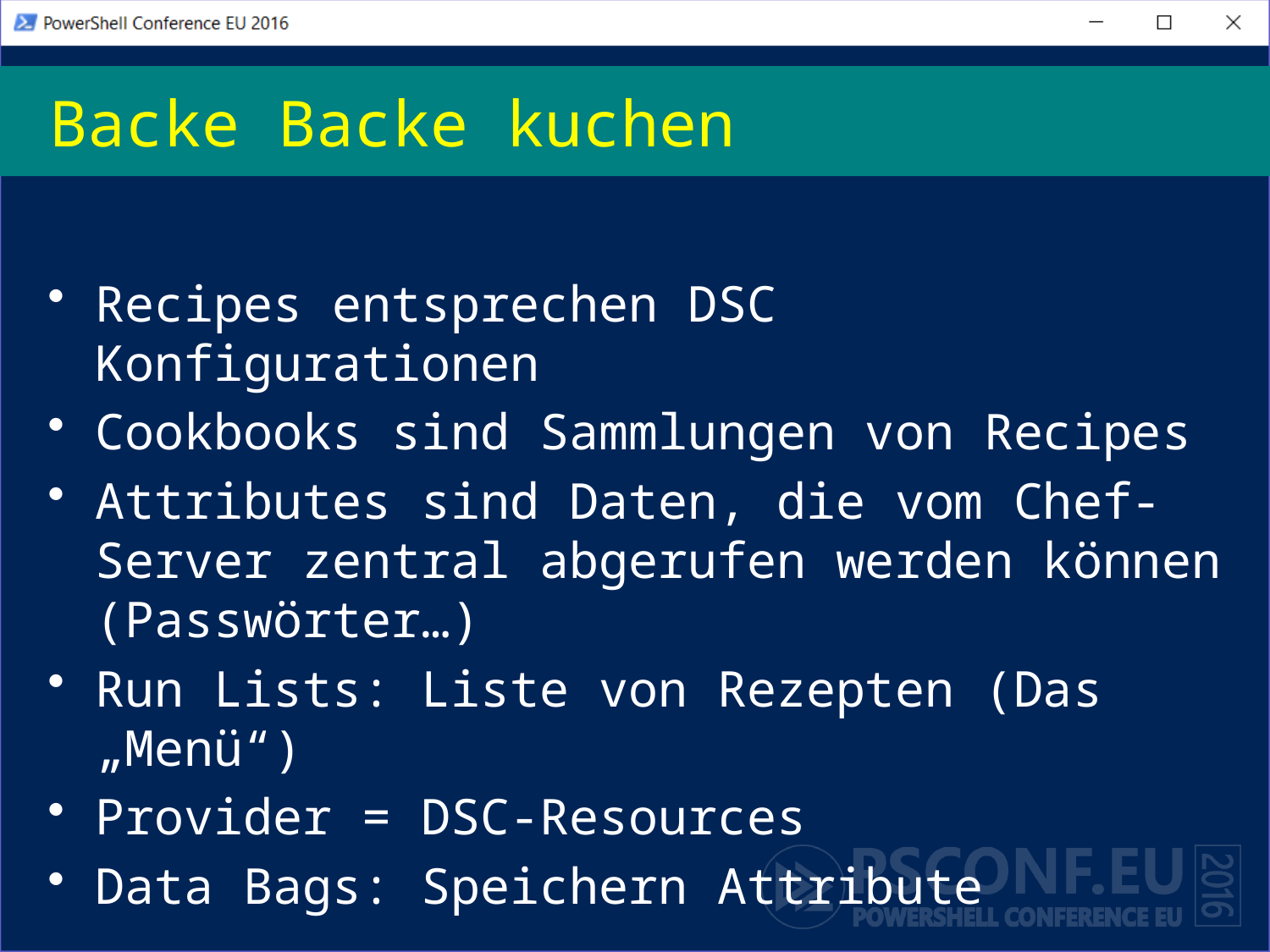

# Backe Backe kuchen
Recipes entsprechen DSC Konfigurationen
Cookbooks sind Sammlungen von Recipes
Attributes sind Daten, die vom Chef-Server zentral abgerufen werden können (Passwörter…)
Run Lists: Liste von Rezepten (Das „Menü“)
Provider = DSC-Resources
Data Bags: Speichern Attribute